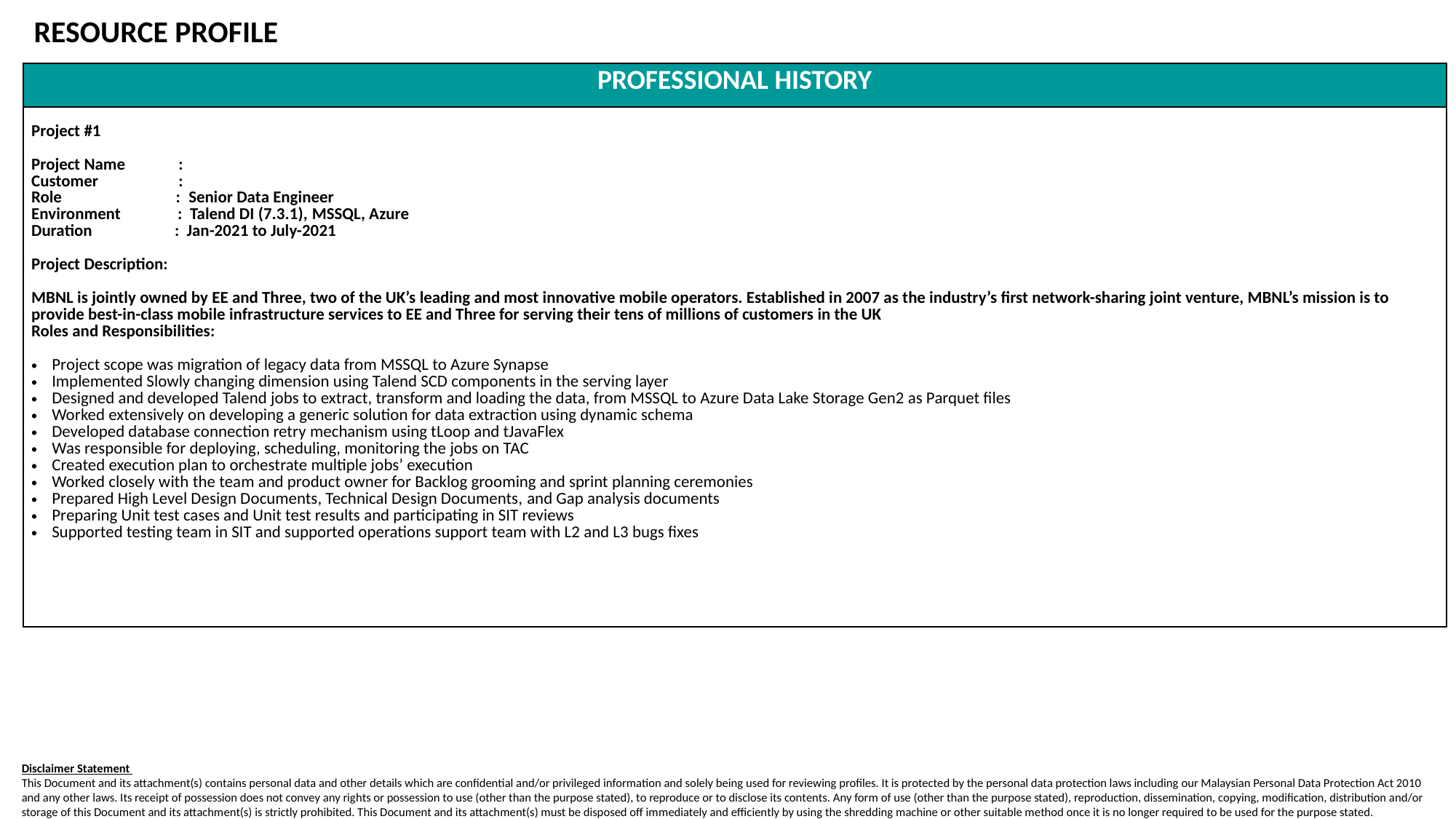

RESOURCE PROFILE
| PROFESSIONAL HISTORY |
| --- |
| Project #1   Project Name   : Customer : Role : Senior Data Engineer Environment : Talend DI (7.3.1), MSSQL, Azure Duration : Jan-2021 to July-2021   Project Description: MBNL is jointly owned by EE and Three, two of the UK’s leading and most innovative mobile operators. Established in 2007 as the industry’s first network-sharing joint venture, MBNL’s mission is to provide best-in-class mobile infrastructure services to EE and Three for serving their tens of millions of customers in the UK Roles and Responsibilities:   Project scope was migration of legacy data from MSSQL to Azure Synapse Implemented Slowly changing dimension using Talend SCD components in the serving layer Designed and developed Talend jobs to extract, transform and loading the data, from MSSQL to Azure Data Lake Storage Gen2 as Parquet files Worked extensively on developing a generic solution for data extraction using dynamic schema Developed database connection retry mechanism using tLoop and tJavaFlex Was responsible for deploying, scheduling, monitoring the jobs on TAC Created execution plan to orchestrate multiple jobs’ execution Worked closely with the team and product owner for Backlog grooming and sprint planning ceremonies Prepared High Level Design Documents, Technical Design Documents, and Gap analysis documents Preparing Unit test cases and Unit test results and participating in SIT reviews Supported testing team in SIT and supported operations support team with L2 and L3 bugs fixes |
Disclaimer Statement
This Document and its attachment(s) contains personal data and other details which are confidential and/or privileged information and solely being used for reviewing profiles. It is protected by the personal data protection laws including our Malaysian Personal Data Protection Act 2010 and any other laws. Its receipt of possession does not convey any rights or possession to use (other than the purpose stated), to reproduce or to disclose its contents. Any form of use (other than the purpose stated), reproduction, dissemination, copying, modification, distribution and/or storage of this Document and its attachment(s) is strictly prohibited. This Document and its attachment(s) must be disposed off immediately and efficiently by using the shredding machine or other suitable method once it is no longer required to be used for the purpose stated.